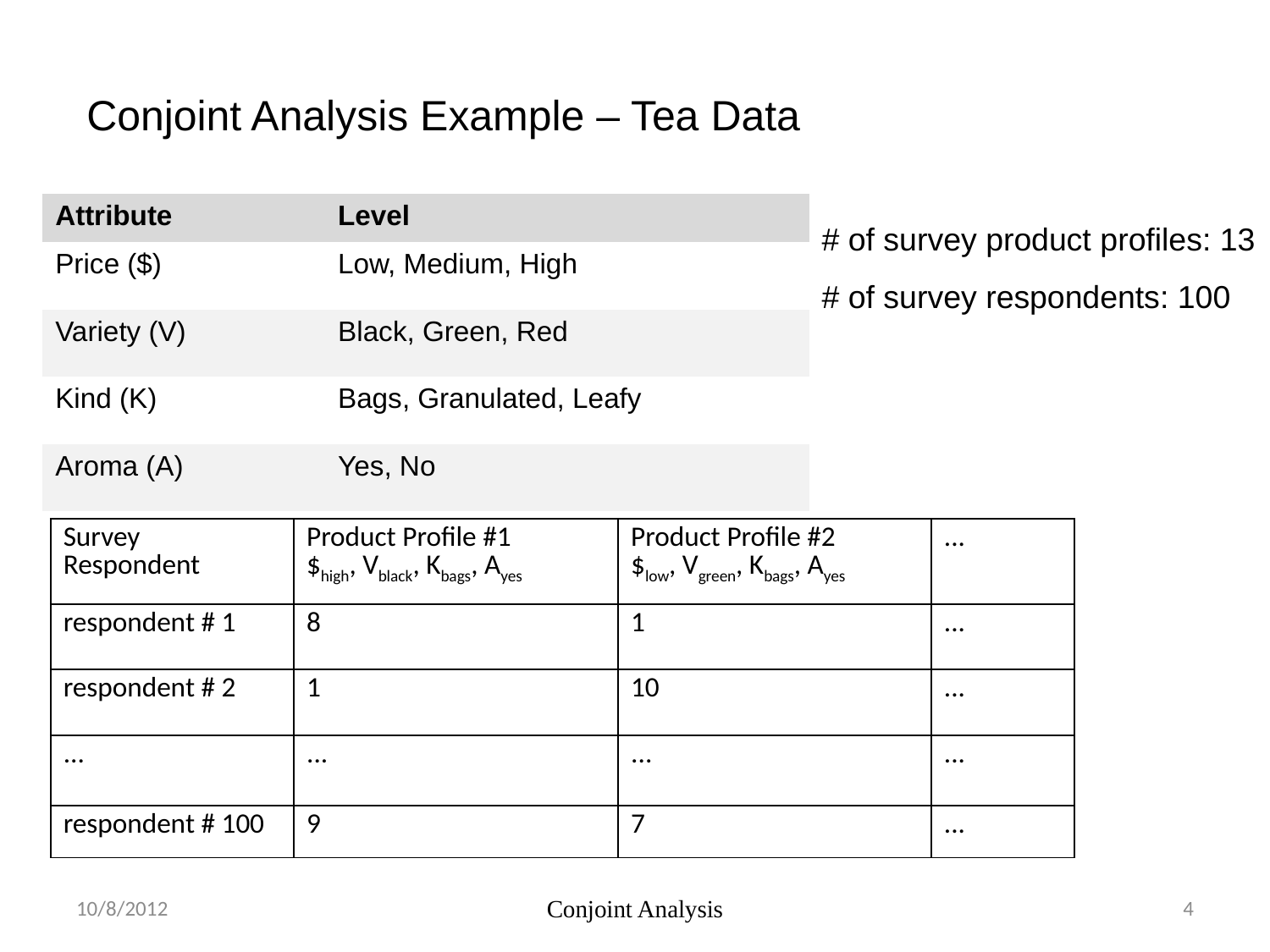

Conjoint Analysis Example – Tea Data
| Attribute | Level |
| --- | --- |
| Price ($) | Low, Medium, High |
| Variety (V) | Black, Green, Red |
| Kind (K) | Bags, Granulated, Leafy |
| Aroma (A) | Yes, No |
# of survey product profiles: 13
# of survey respondents: 100
| Survey Respondent | Product Profile #1 $high, Vblack, Kbags, Ayes | Product Profile #2 $low, Vgreen, Kbags, Ayes | ... |
| --- | --- | --- | --- |
| respondent # 1 | 8 | 1 | ... |
| respondent # 2 | 1 | 10 | ... |
| ... | ... | ... | ... |
| respondent # 100 | 9 | 7 | ... |
10/8/2012
Conjoint Analysis
4